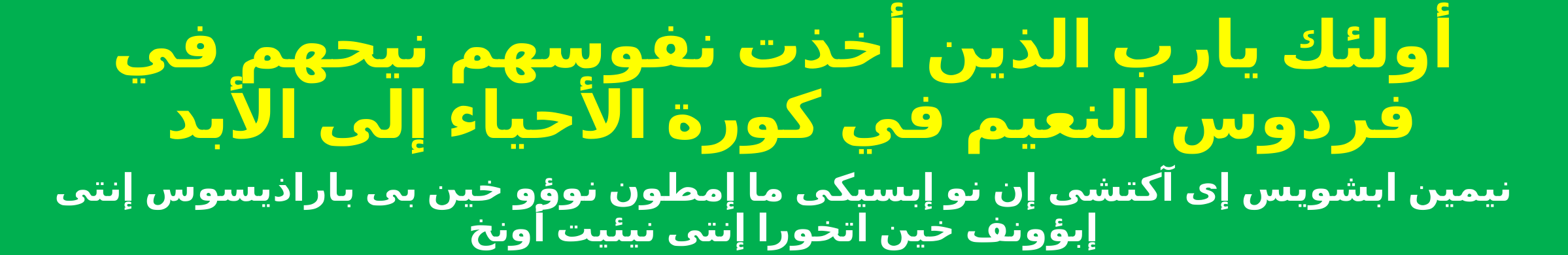

أولئك يارب الذين أخذت نفوسهم نيحهم في فردوس النعيم في كورة الأحياء إلى الأبد
نيمين ابشويس إى آكتشى إن نو إبسيكى ما إمطون نوؤو خين بى باراذيسوس إنتى إبؤونف خين اتخورا إنتى نيئيت أونخ